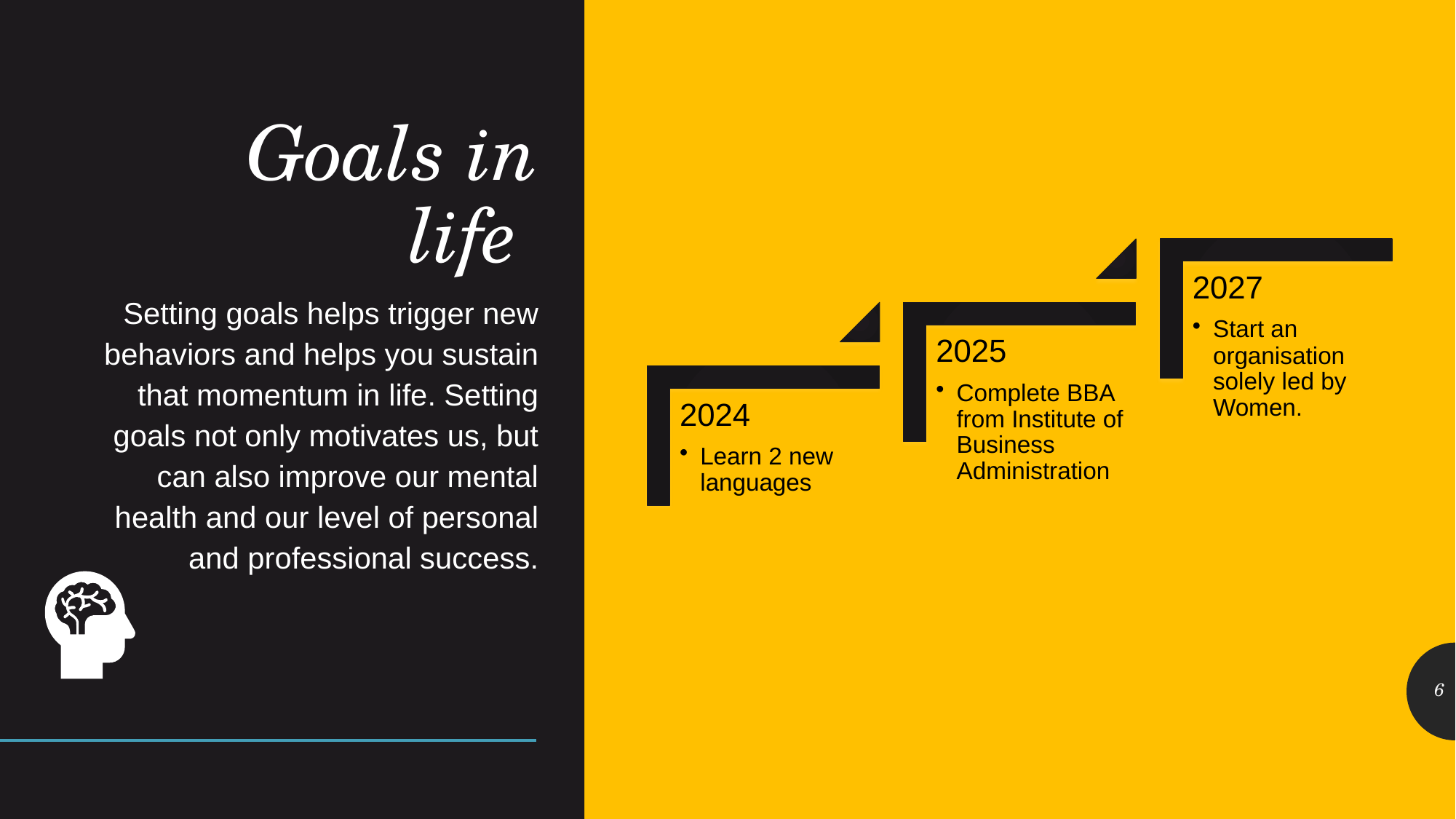

# Goals in life
2024
Learn 2 new languages
2025
Complete BBA from Institute of Business Administration
2027
Start an organisation solely led by Women.
Setting goals helps trigger new behaviors and helps you sustain that momentum in life. Setting goals not only motivates us, but can also improve our mental health and our level of personal and professional success.

6